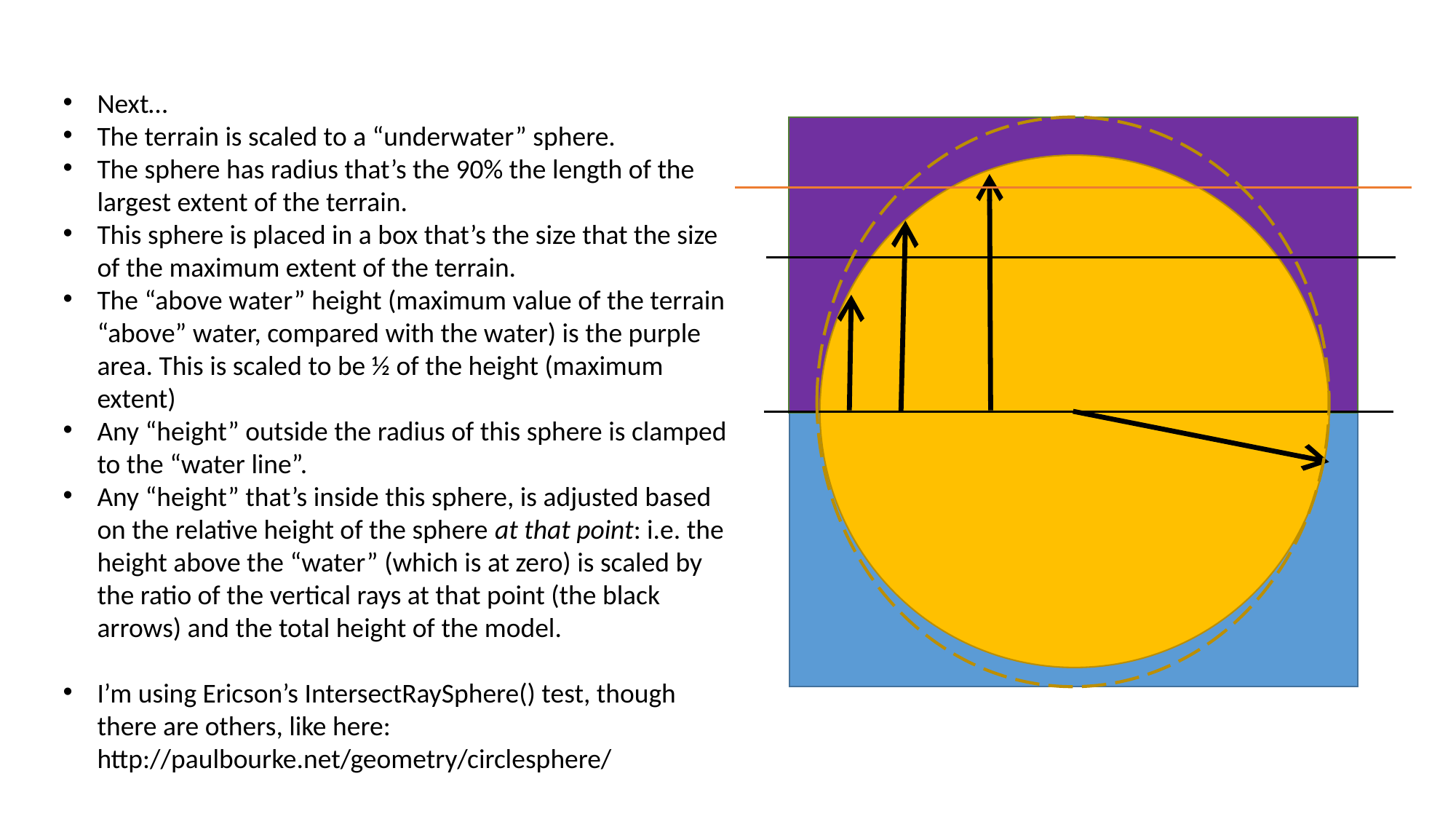

Next…
The terrain is scaled to a “underwater” sphere.
The sphere has radius that’s the 90% the length of the largest extent of the terrain.
This sphere is placed in a box that’s the size that the size of the maximum extent of the terrain.
The “above water” height (maximum value of the terrain “above” water, compared with the water) is the purple area. This is scaled to be ½ of the height (maximum extent)
Any “height” outside the radius of this sphere is clamped to the “water line”.
Any “height” that’s inside this sphere, is adjusted based on the relative height of the sphere at that point: i.e. the height above the “water” (which is at zero) is scaled by the ratio of the vertical rays at that point (the black arrows) and the total height of the model.

I’m using Ericson’s IntersectRaySphere() test, though there are others, like here: http://paulbourke.net/geometry/circlesphere/